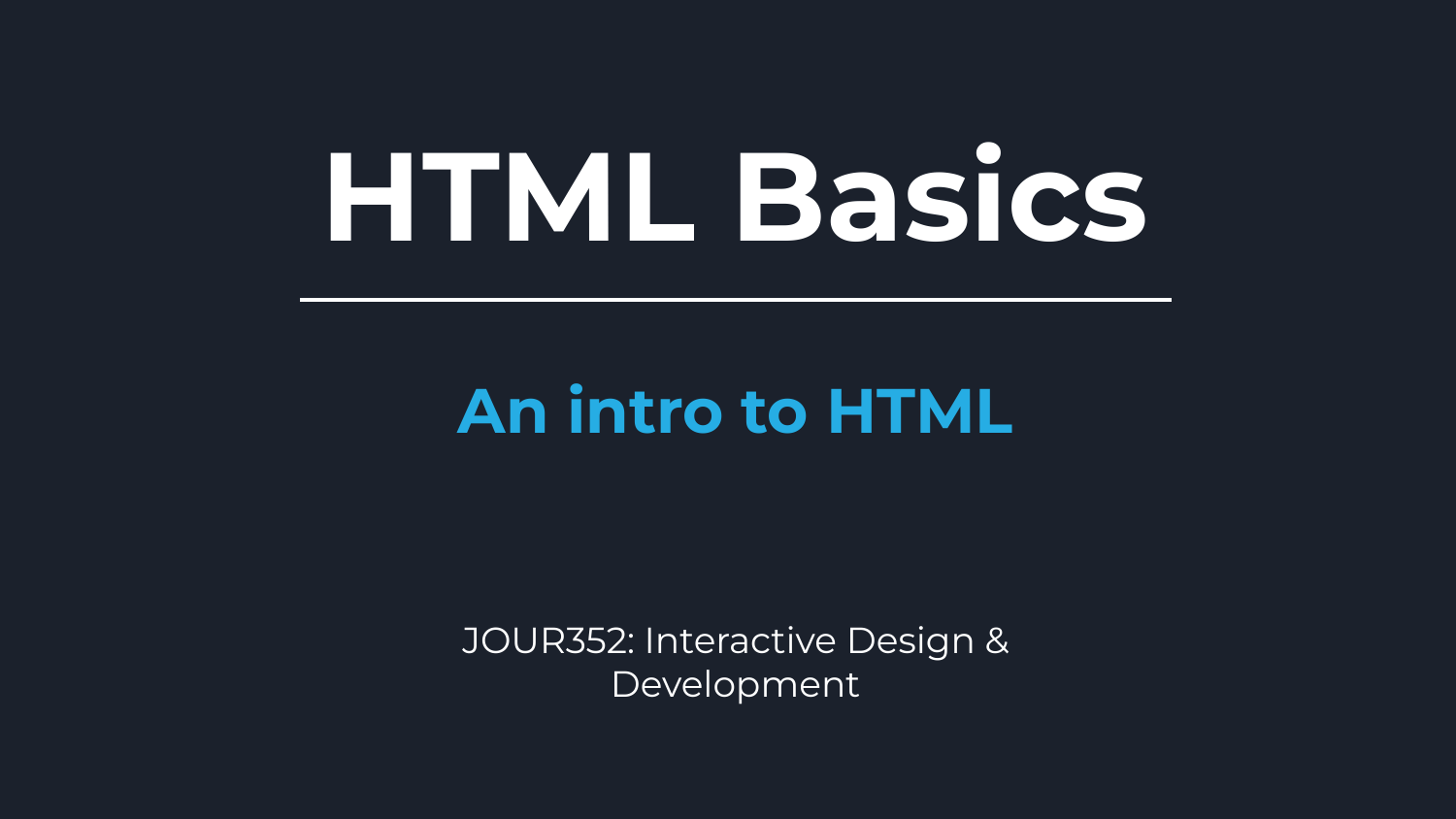

HTML Basics
An intro to HTML
JOUR352: Interactive Design & Development